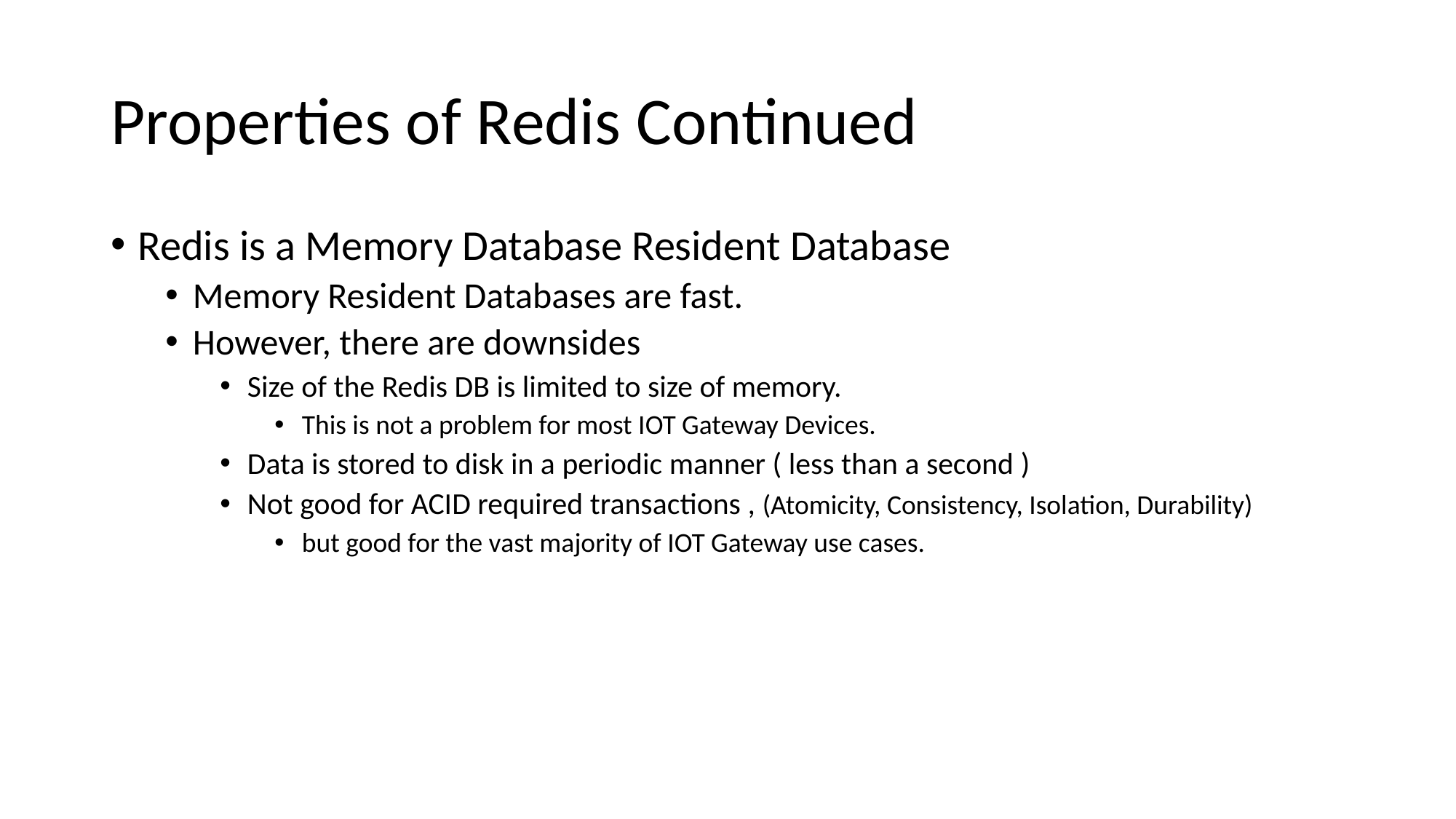

# Properties of Redis Continued
Redis is a Memory Database Resident Database
Memory Resident Databases are fast.
However, there are downsides
Size of the Redis DB is limited to size of memory.
This is not a problem for most IOT Gateway Devices.
Data is stored to disk in a periodic manner ( less than a second )
Not good for ACID required transactions , (Atomicity, Consistency, Isolation, Durability)
but good for the vast majority of IOT Gateway use cases.